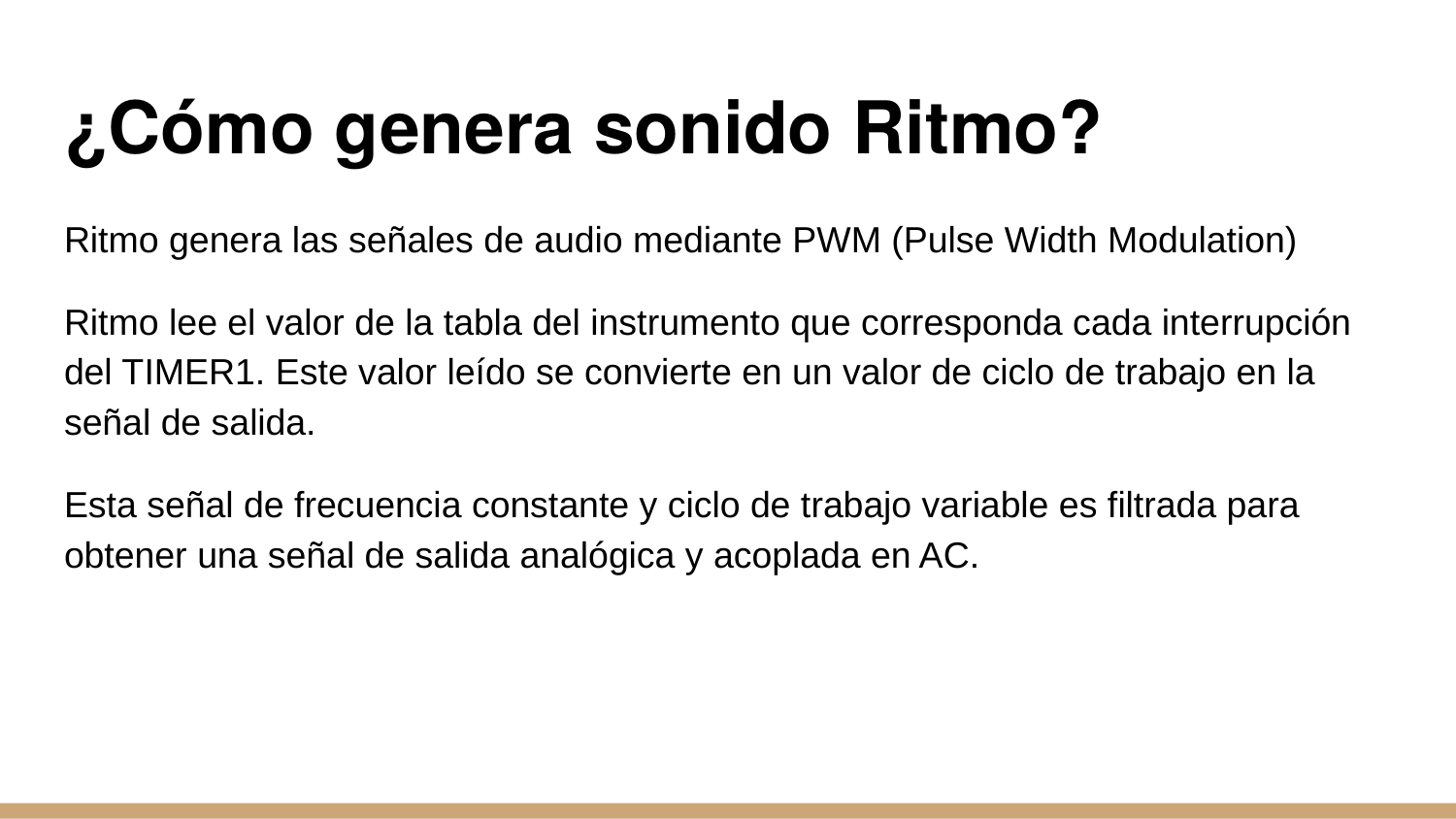

# ¿Cómo genera sonido Ritmo?
Ritmo genera las señales de audio mediante PWM (Pulse Width Modulation)
Ritmo lee el valor de la tabla del instrumento que corresponda cada interrupción del TIMER1. Este valor leído se convierte en un valor de ciclo de trabajo en la señal de salida.
Esta señal de frecuencia constante y ciclo de trabajo variable es filtrada para obtener una señal de salida analógica y acoplada en AC.